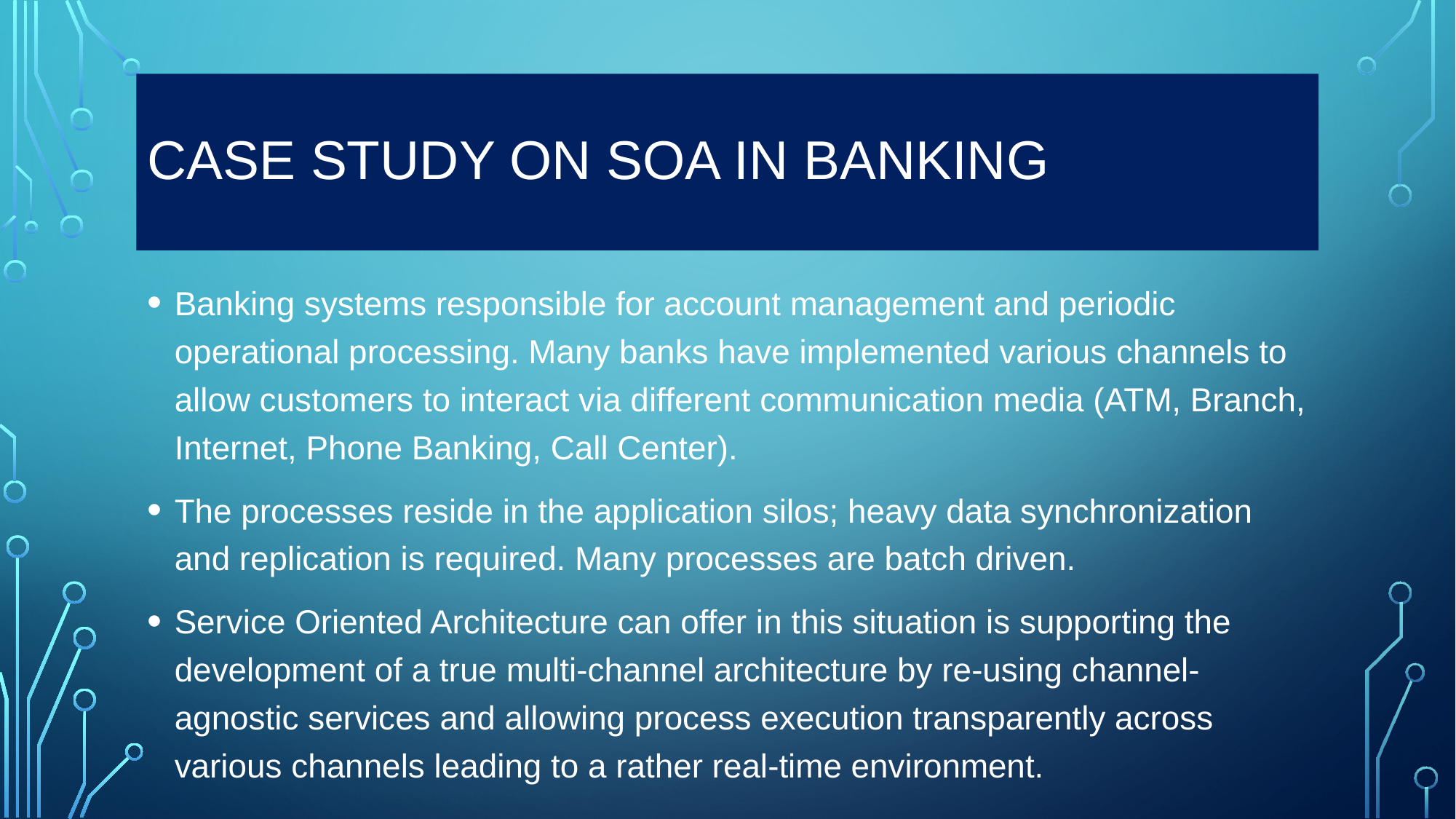

# CASE STUDY ON SOA IN BANKING
Banking systems responsible for account management and periodic operational processing. Many banks have implemented various channels to allow customers to interact via different communication media (ATM, Branch, Internet, Phone Banking, Call Center).
The processes reside in the application silos; heavy data synchronization and replication is required. Many processes are batch driven.
Service Oriented Architecture can offer in this situation is supporting the development of a true multi-channel architecture by re-using channel-agnostic services and allowing process execution transparently across various channels leading to a rather real-time environment.